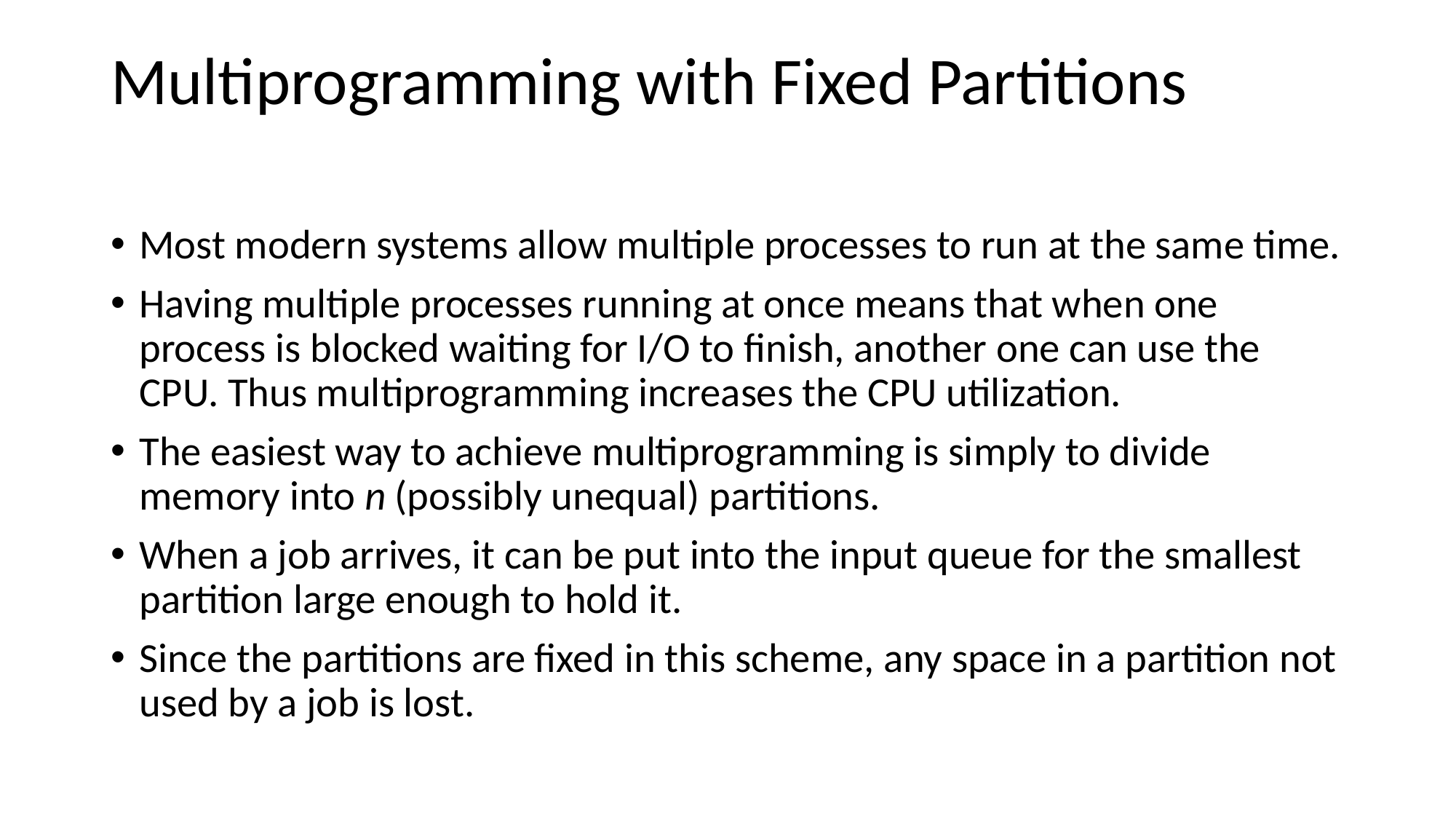

# Multiprogramming with Fixed Partitions
Most modern systems allow multiple processes to run at the same time.
Having multiple processes running at once means that when one process is blocked waiting for I/O to finish, another one can use the CPU. Thus multiprogramming increases the CPU utilization.
The easiest way to achieve multiprogramming is simply to divide memory into n (possibly unequal) partitions.
When a job arrives, it can be put into the input queue for the smallest partition large enough to hold it.
Since the partitions are fixed in this scheme, any space in a partition not used by a job is lost.